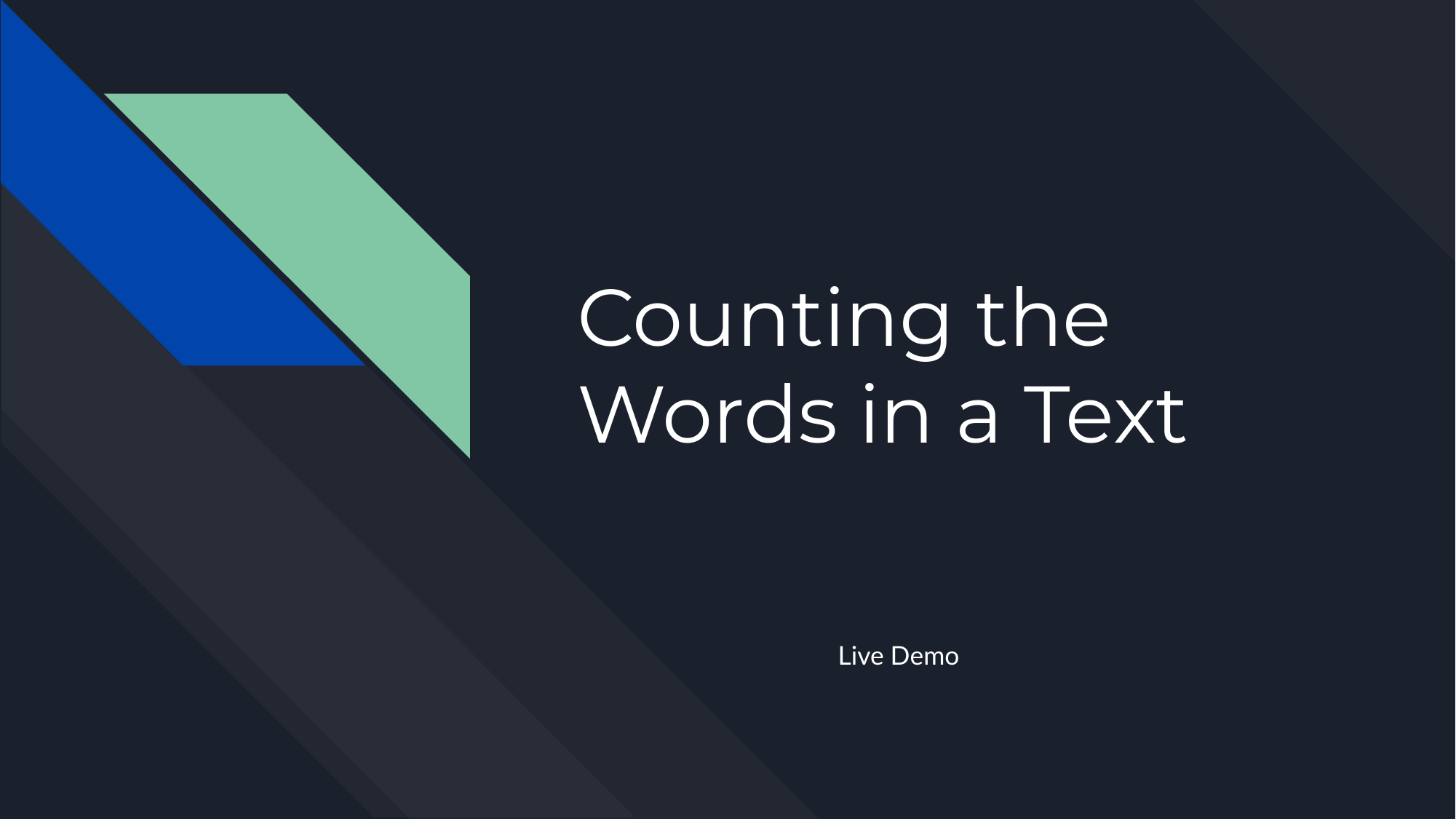

# Counting the Words in a Text
Live Demo